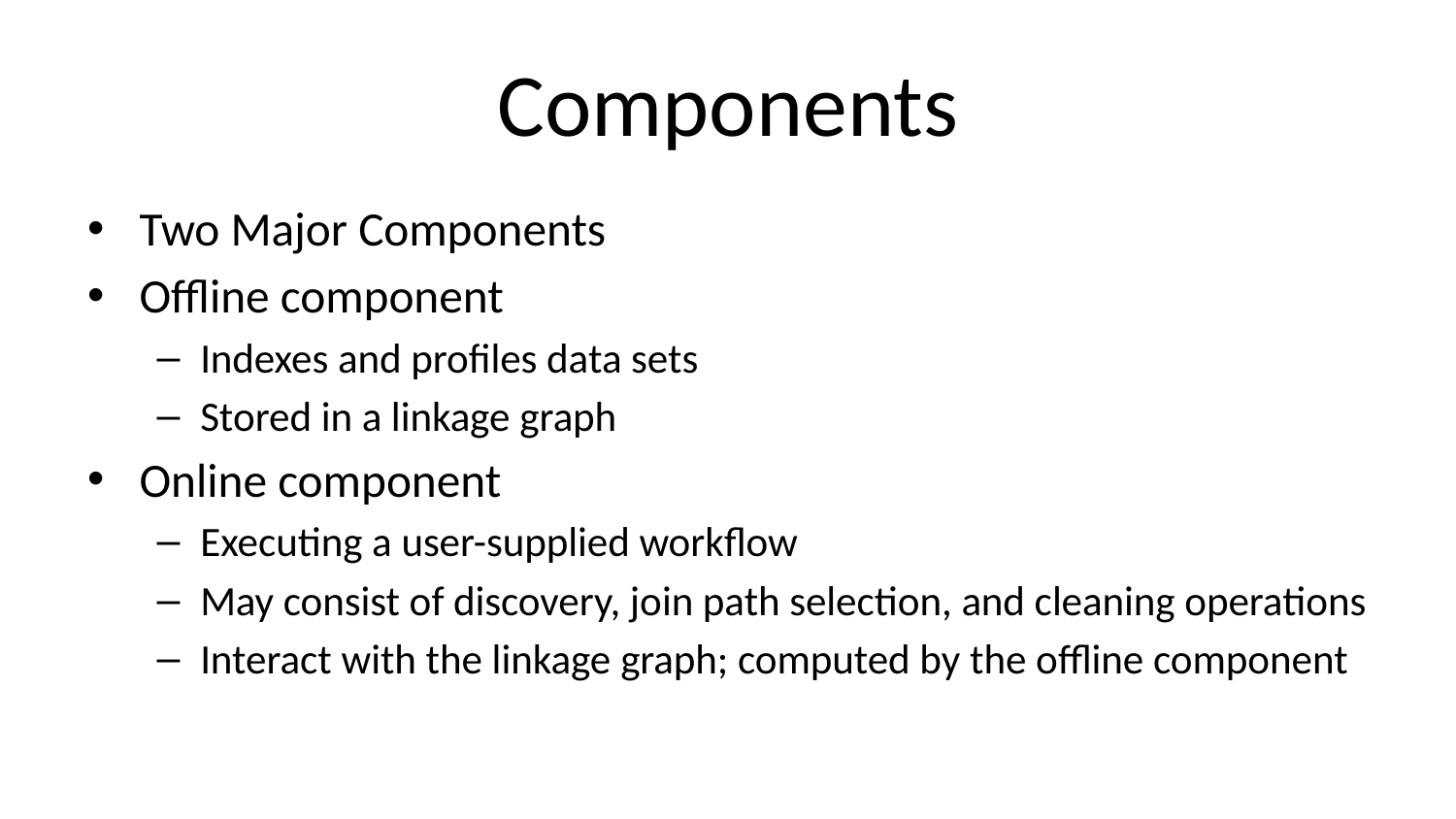

# Components
Two Major Components
Offline component
Indexes and profiles data sets
Stored in a linkage graph
Online component
Executing a user-supplied workflow
May consist of discovery, join path selection, and cleaning operations
Interact with the linkage graph; computed by the offline component